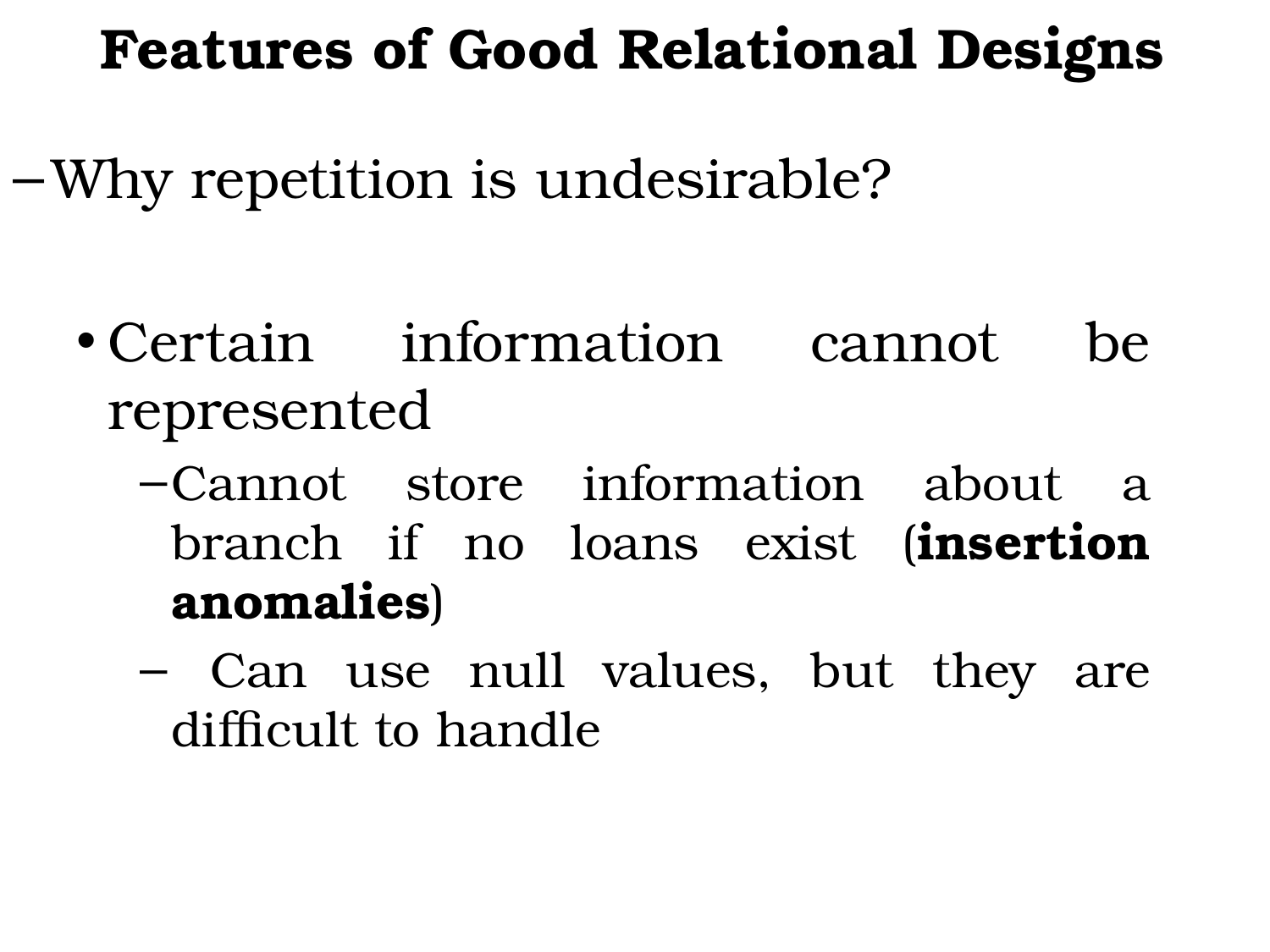

# Features of Good Relational Designs
Why repetition is undesirable?

Certain information cannot be represented
Cannot store information about a branch if no loans exist (insertion anomalies)
 Can use null values, but they are difficult to handle